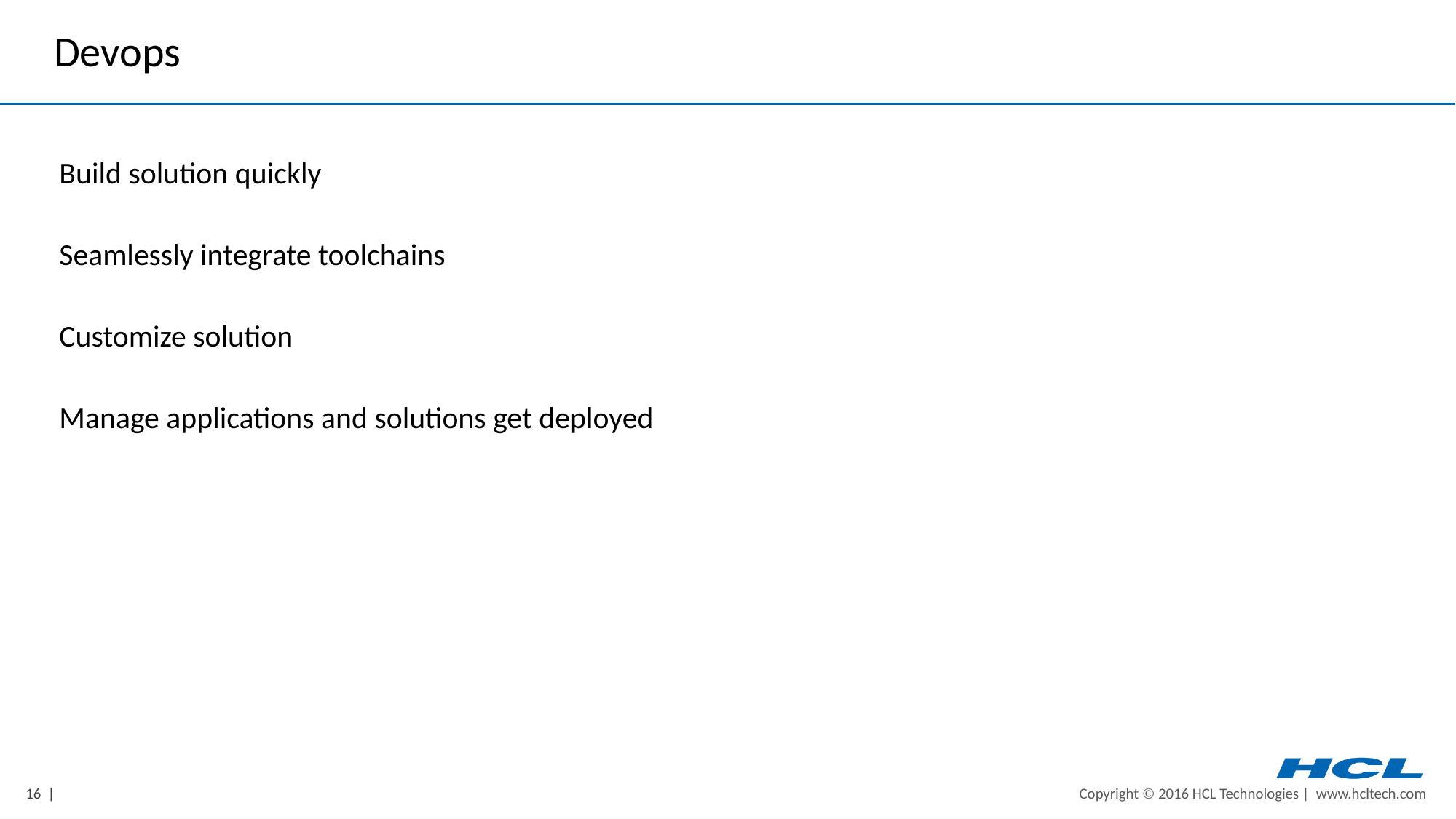

# Devops
Build solution quickly
Seamlessly integrate toolchains
Customize solution
Manage applications and solutions get deployed